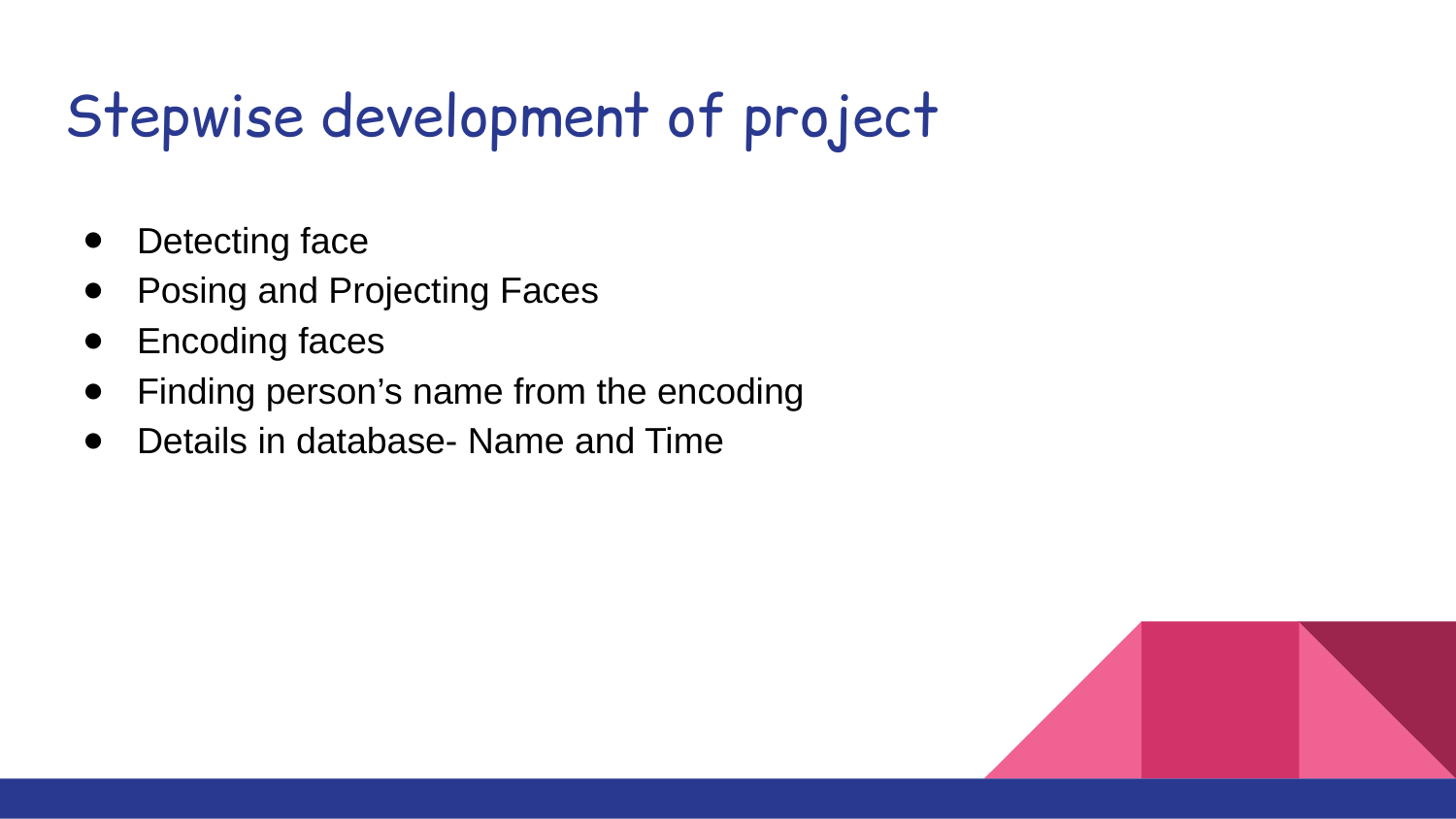

# Stepwise development of project
Detecting face
Posing and Projecting Faces
Encoding faces
Finding person’s name from the encoding
Details in database- Name and Time